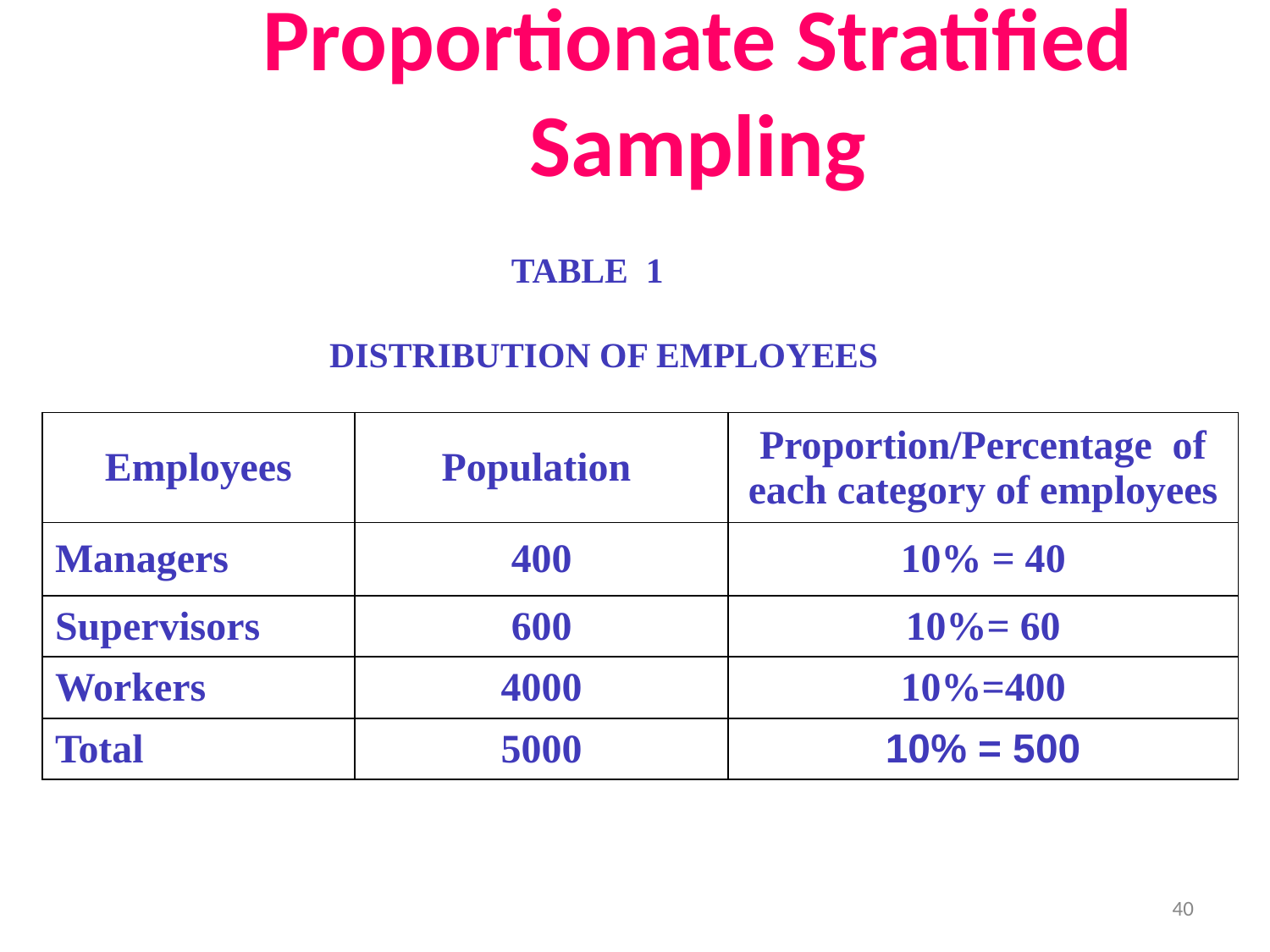

Proportionate Stratified Sampling

		TABLE  1

 DISTRIBUTION OF EMPLOYEES

| Employees | Population | Proportion/Percentage of each category of employees |
| --- | --- | --- |
| Managers | 400 | 10% = 40 |
| Supervisors | 600 | 10%= 60 |
| Workers | 4000 | 10%=400 |
| Total | 5000 | 10% = 500 |

40